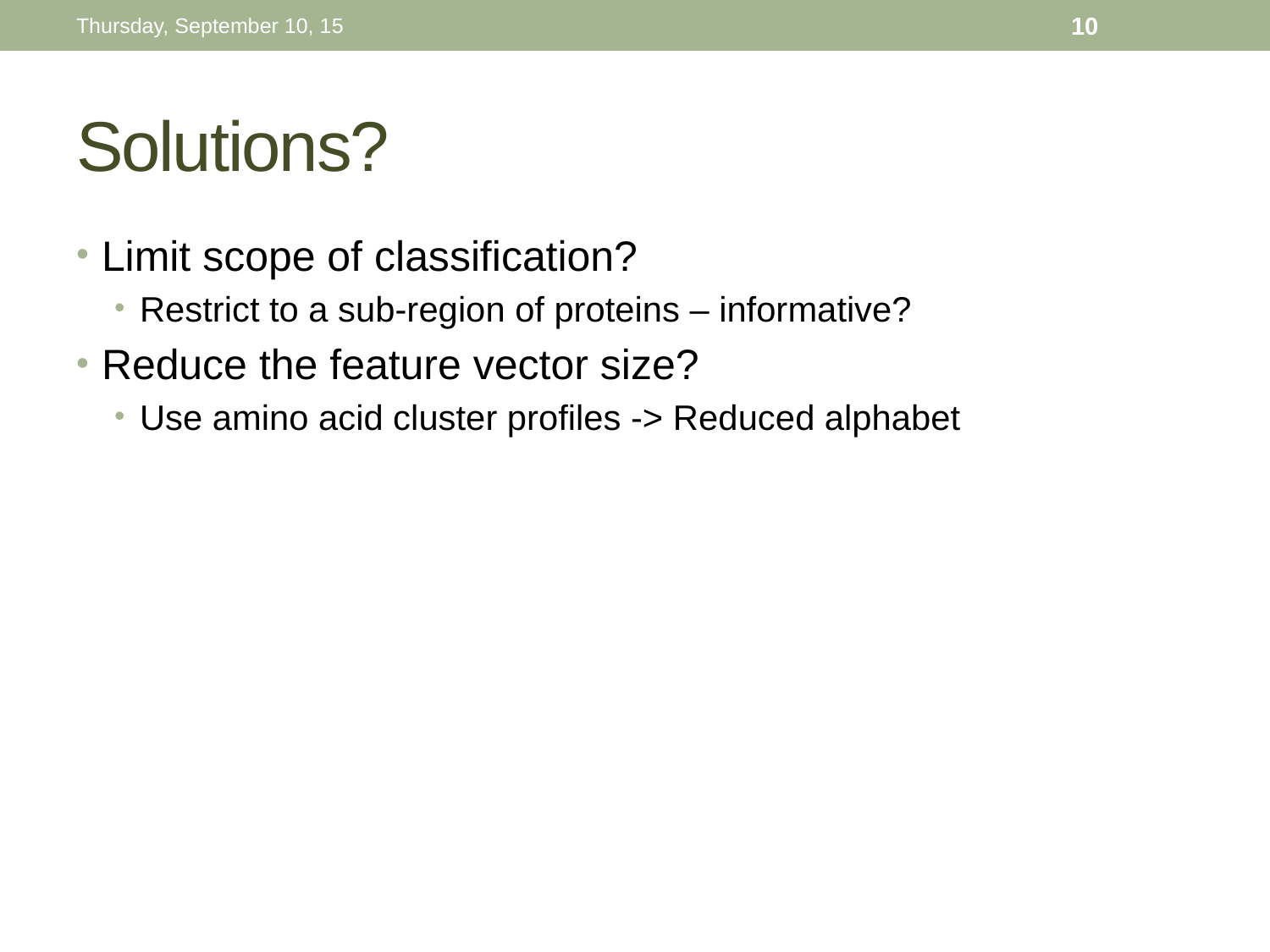

Thursday, September 10, 15
10
# Solutions?
Limit scope of classification?
Restrict to a sub-region of proteins – informative?
Reduce the feature vector size?
Use amino acid cluster profiles -> Reduced alphabet